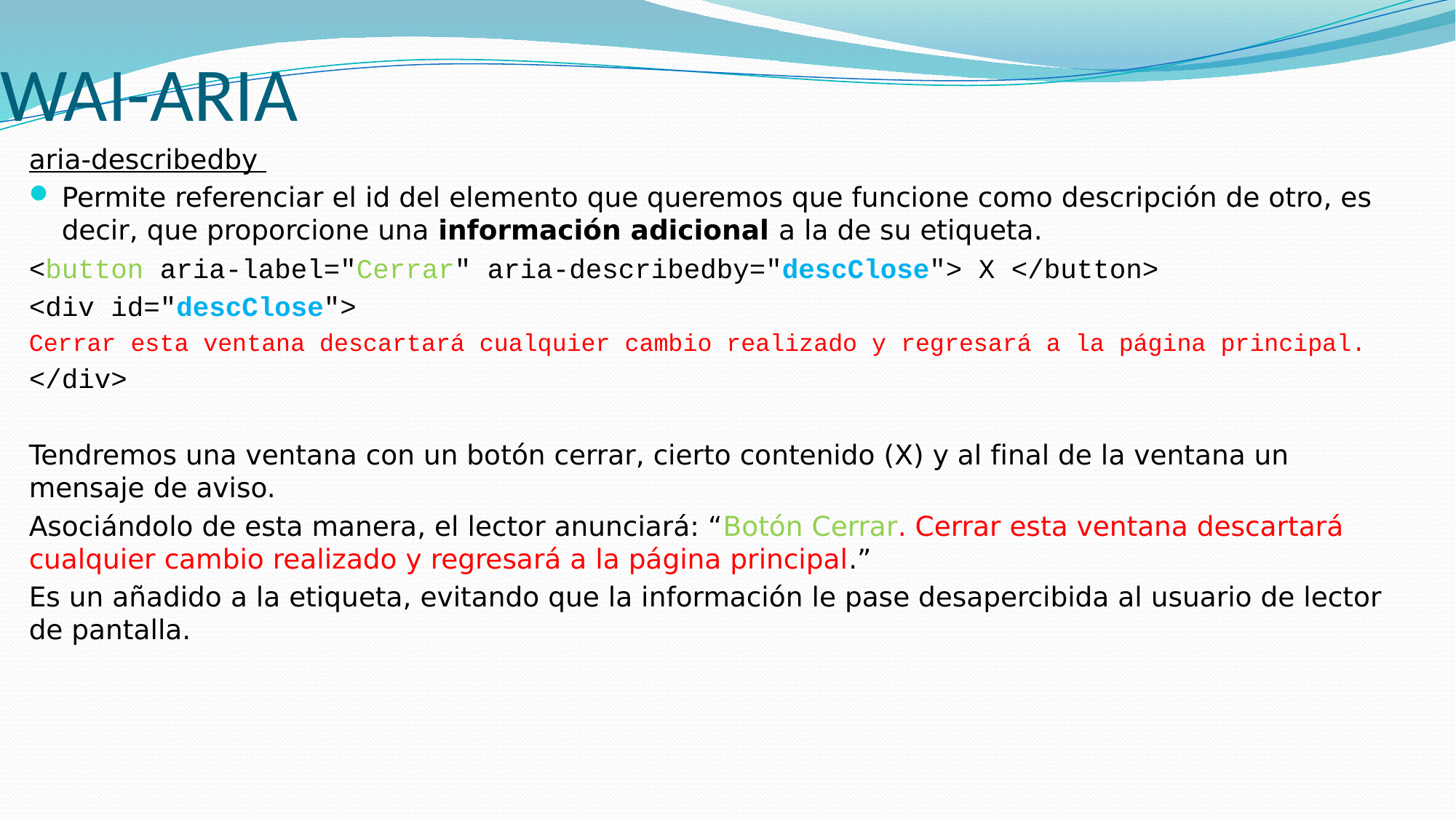

# WAI-ARIA
aria-describedby
Permite referenciar el id del elemento que queremos que funcione como descripción de otro, es decir, que proporcione una información adicional a la de su etiqueta.
<button aria-label="Cerrar" aria-describedby="descClose"> X </button>
<div id="descClose">
Cerrar esta ventana descartará cualquier cambio realizado y regresará a la página principal.
</div>

Tendremos una ventana con un botón cerrar, cierto contenido (X) y al final de la ventana un mensaje de aviso.
Asociándolo de esta manera, el lector anunciará: “Botón Cerrar. Cerrar esta ventana descartará cualquier cambio realizado y regresará a la página principal.”
Es un añadido a la etiqueta, evitando que la información le pase desapercibida al usuario de lector de pantalla.